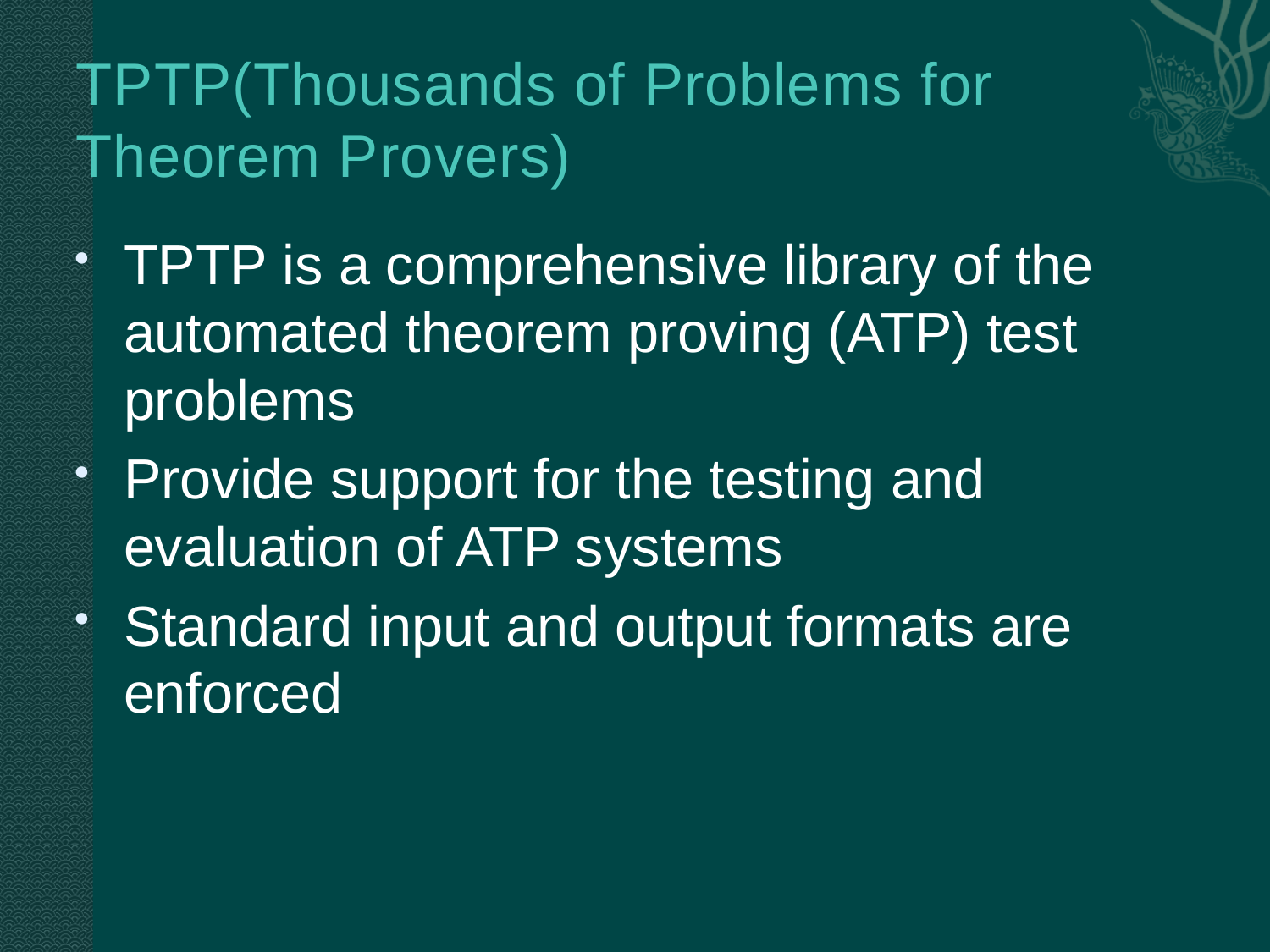

# TPTP(Thousands of Problems for Theorem Provers)
TPTP is a comprehensive library of the automated theorem proving (ATP) test problems
Provide support for the testing and evaluation of ATP systems
Standard input and output formats are enforced